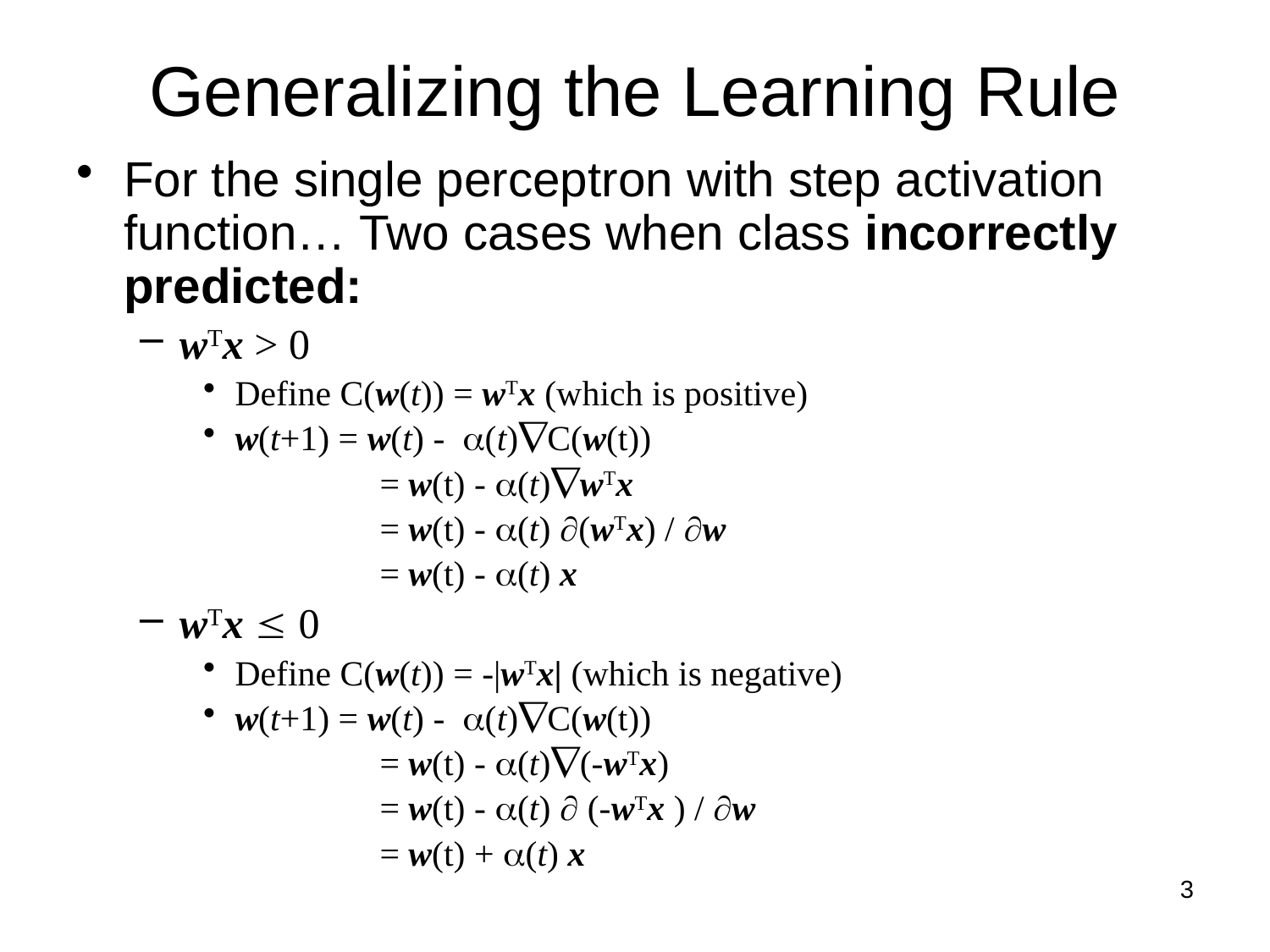

# Generalizing the Learning Rule
For the single perceptron with step activation function… Two cases when class incorrectly predicted:
wTx > 0
Define C(w(t)) = wTx (which is positive)
w(t+1) = w(t) - α(t)∇C(w(t))
		  = w(t) - α(t)∇wTx
		  = w(t) - α(t) ∂(wTx) / ∂w
		  = w(t) - α(t) x
wTx ≤ 0
Define C(w(t)) = -|wTx| (which is negative)
w(t+1) = w(t) - α(t)∇C(w(t))
		  = w(t) - α(t)∇(-wTx)
		  = w(t) - α(t) ∂ (-wTx ) / ∂w
		  = w(t) + α(t) x
3